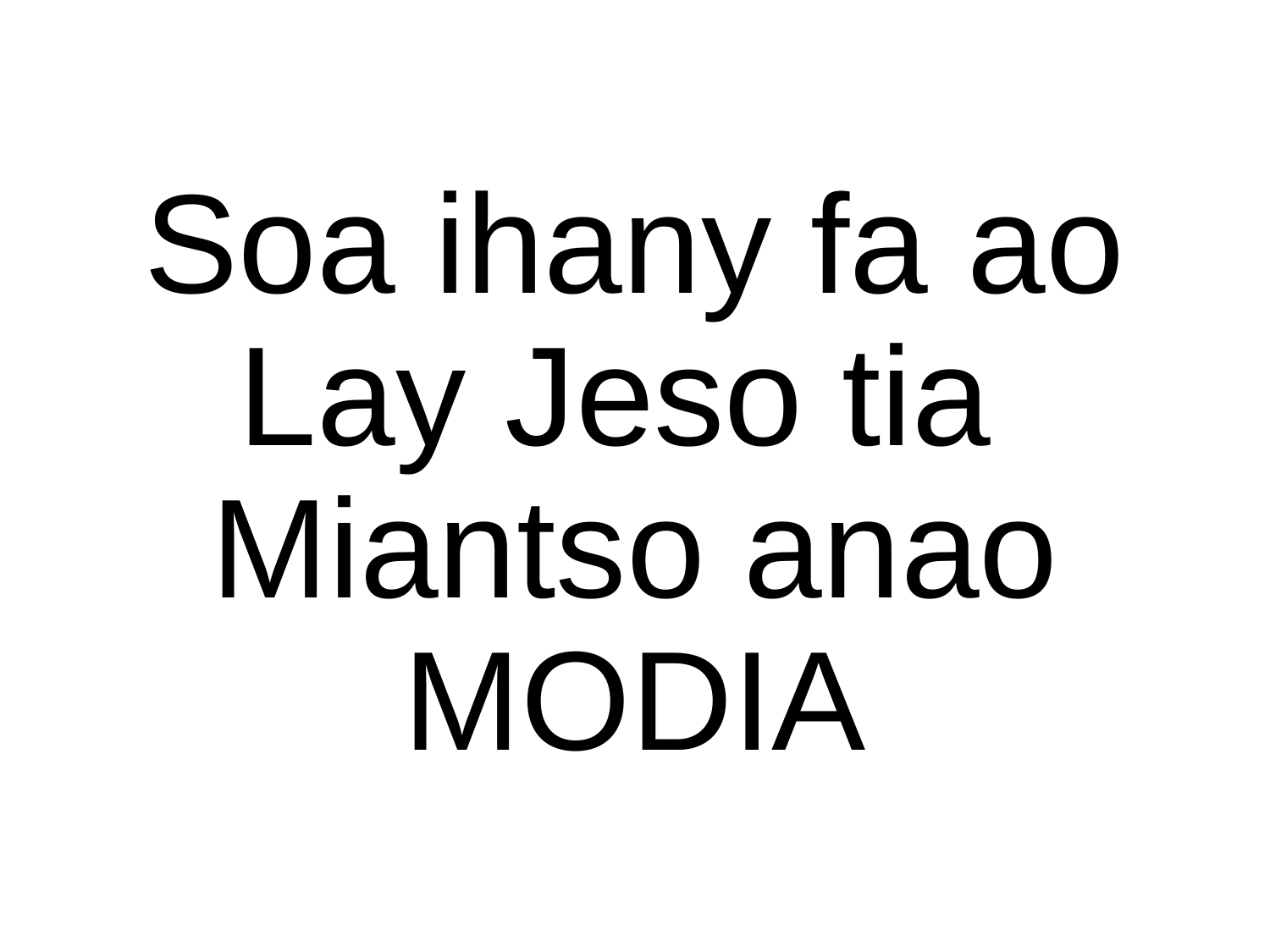

# Soa ihany fa ao Lay Jeso tia Miantso anao MODIA